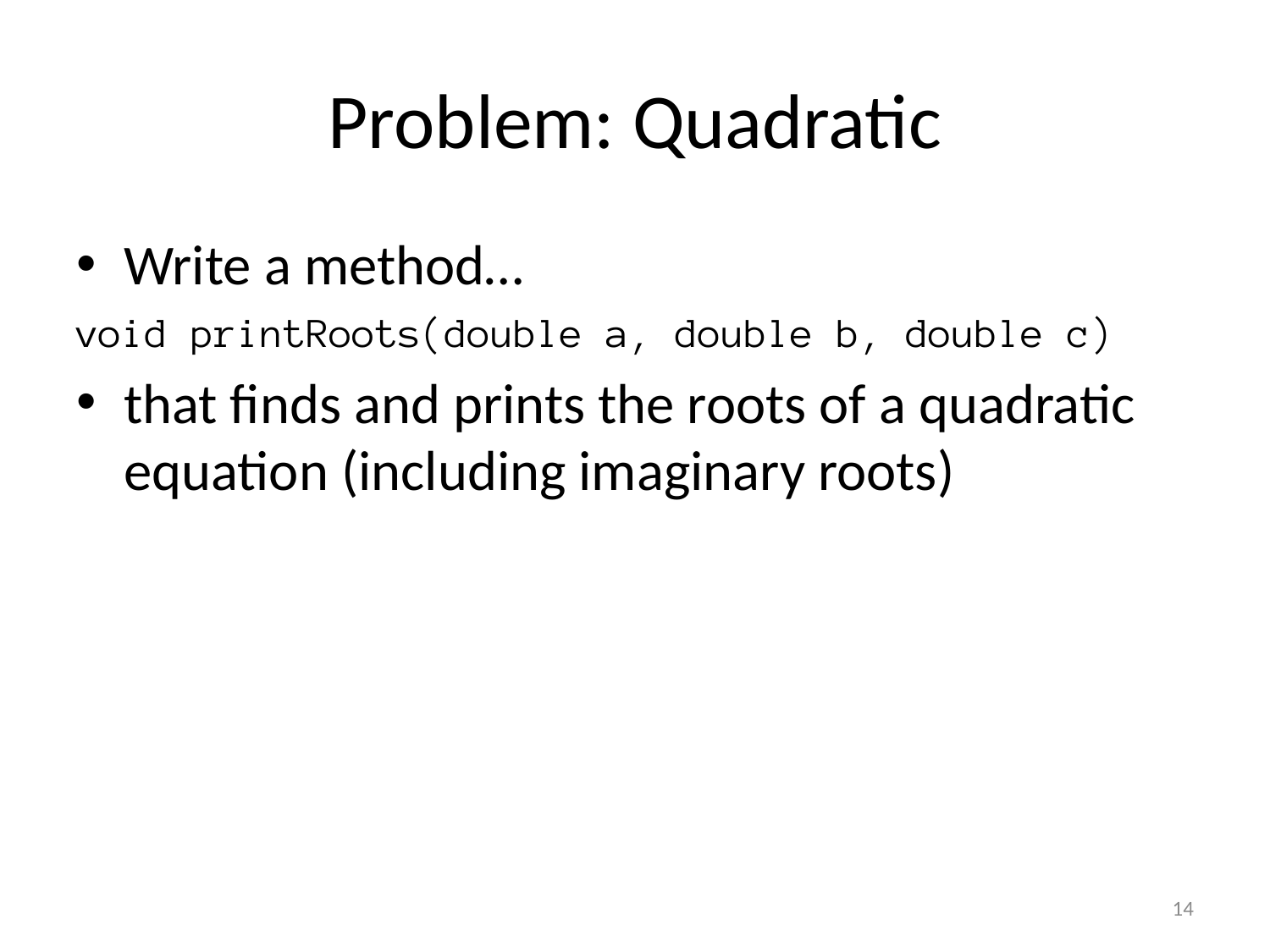

# Problem: Quadratic
Write a method…
void printRoots(double a, double b, double c)
that finds and prints the roots of a quadratic equation (including imaginary roots)
14